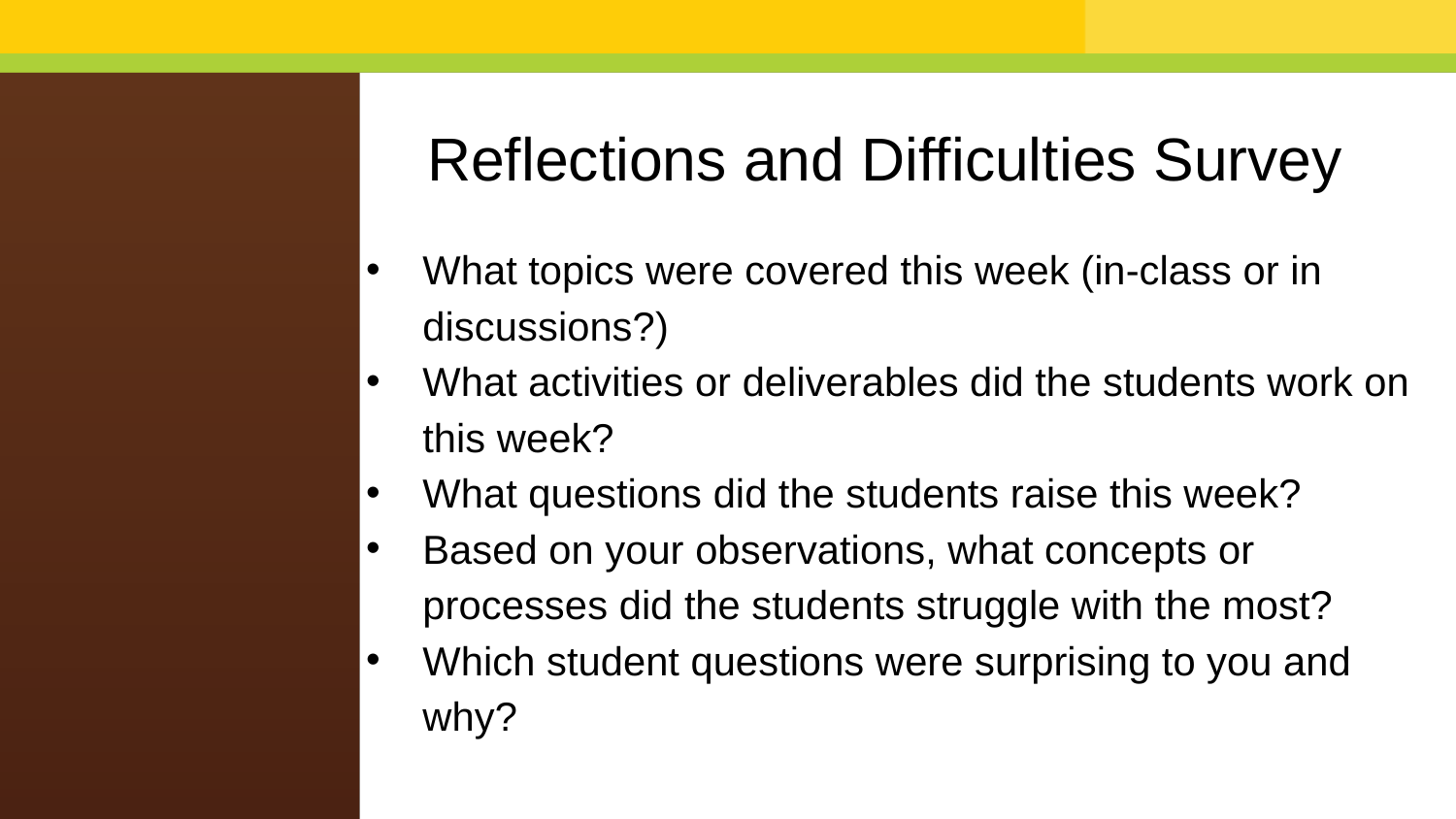

# Reflections and Difficulties Survey
What topics were covered this week (in-class or in discussions?)
What activities or deliverables did the students work on this week?
What questions did the students raise this week?
Based on your observations, what concepts or processes did the students struggle with the most?
Which student questions were surprising to you and why?